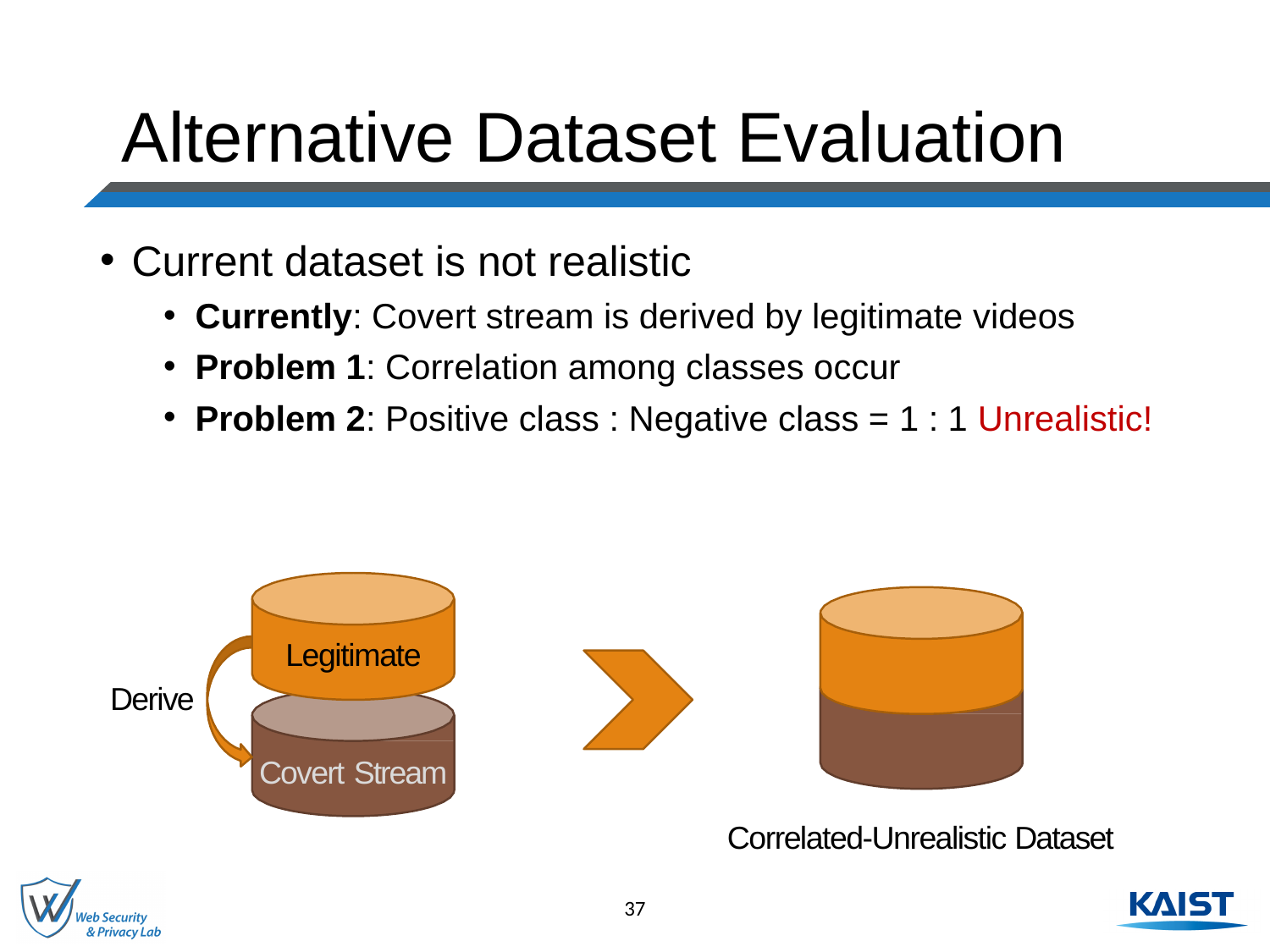

# Alternative Dataset Evaluation
Current dataset is not realistic
Currently: Covert stream is derived by legitimate videos
Problem 1: Correlation among classes occur
Problem 2: Positive class : Negative class = 1 : 1 Unrealistic!

Legitimate
Derive

Covert Stream

Correlated-Unrealistic Dataset
37